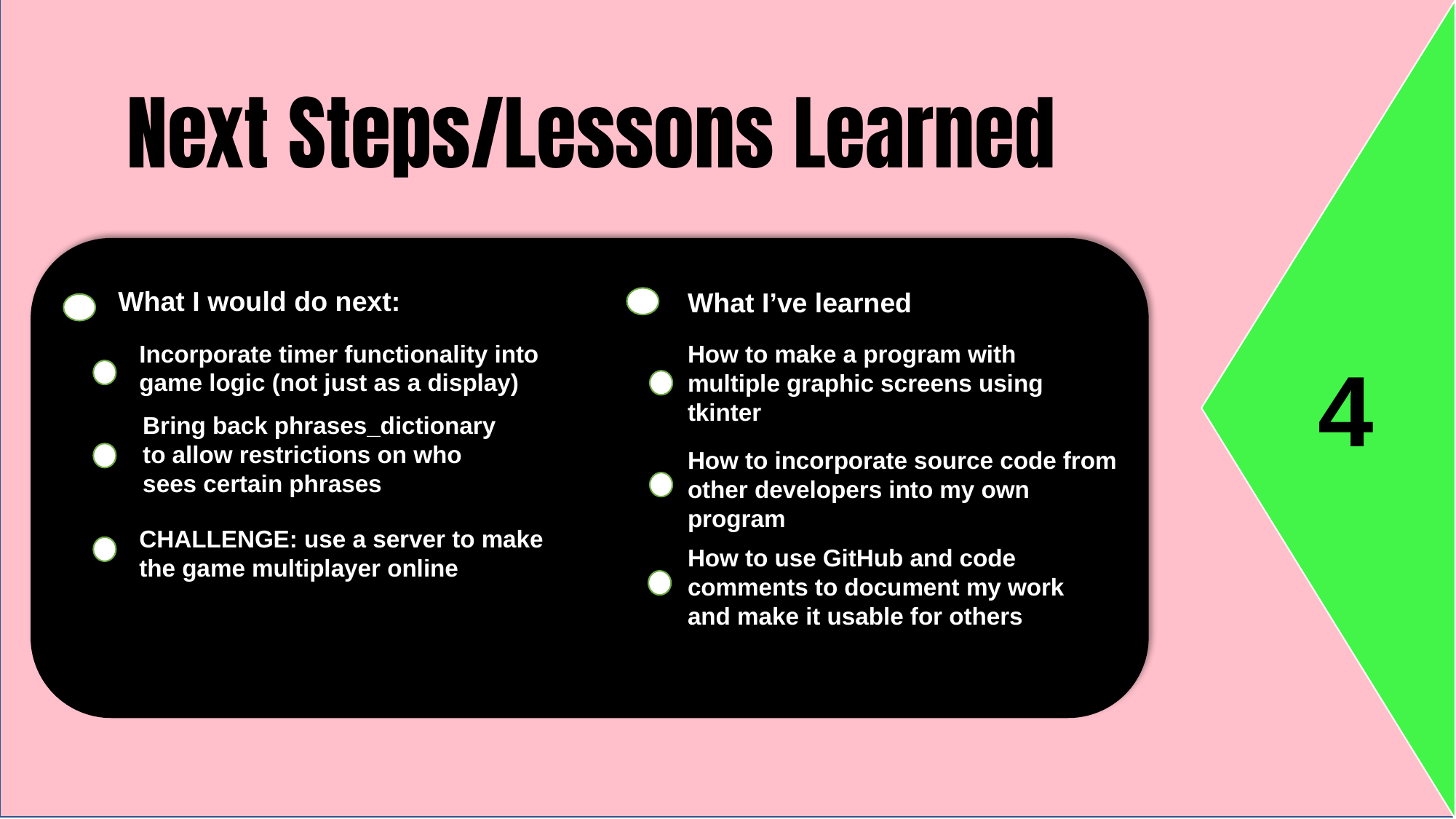

# Next Steps/Lessons Learned

What I would do next:
What I’ve learned

Incorporate timer functionality into game logic (not just as a display)

How to make a program with multiple graphic screens using tkinter

4

Bring back phrases_dictionary to allow restrictions on who sees certain phrases

How to incorporate source code from other developers into my own program

CHALLENGE: use a server to make the game multiplayer online

How to use GitHub and code comments to document my work and make it usable for others